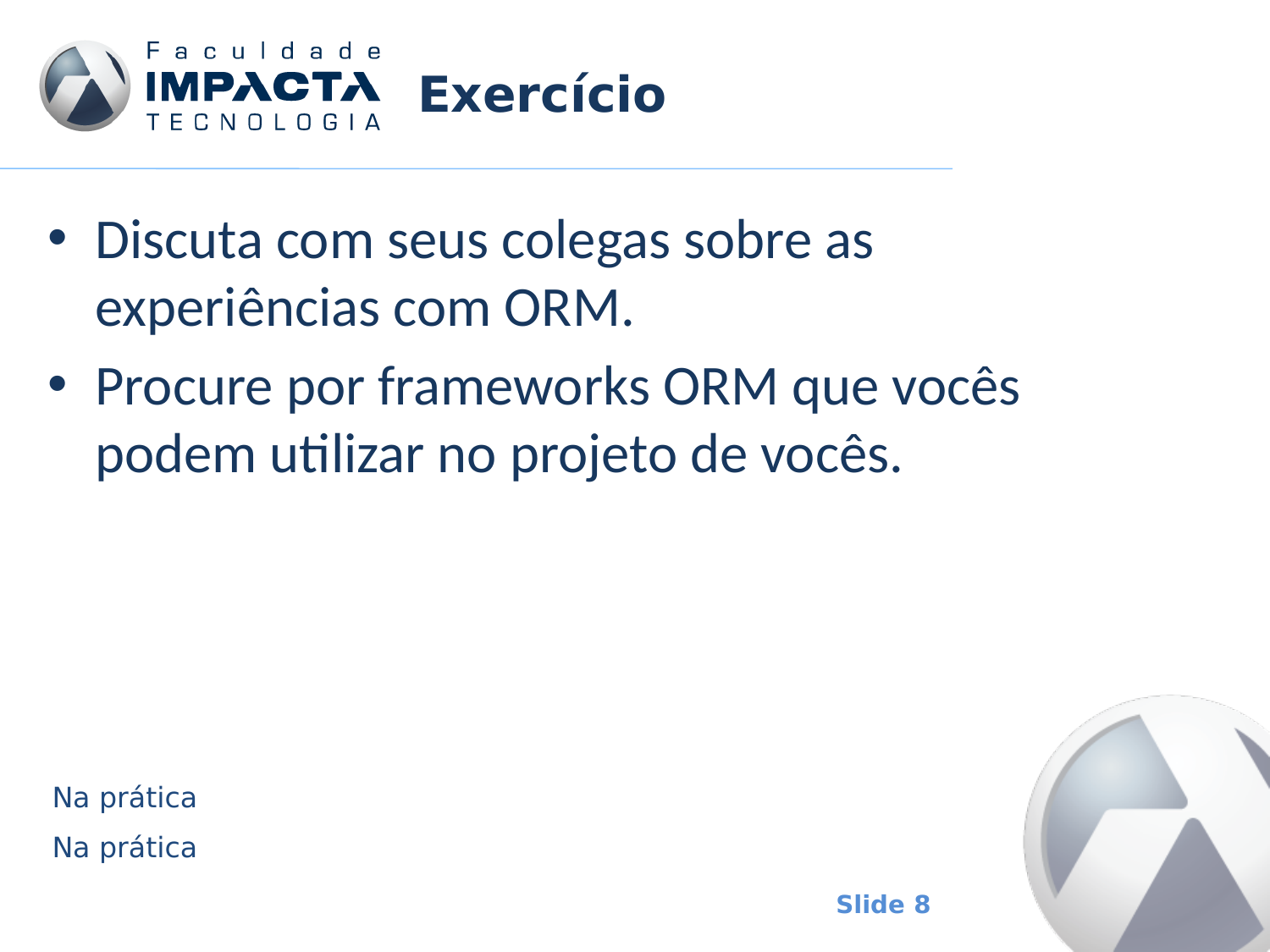

# Exercício
Discuta com seus colegas sobre as experiências com ORM.
Procure por frameworks ORM que vocês podem utilizar no projeto de vocês.
Na prática
Na prática